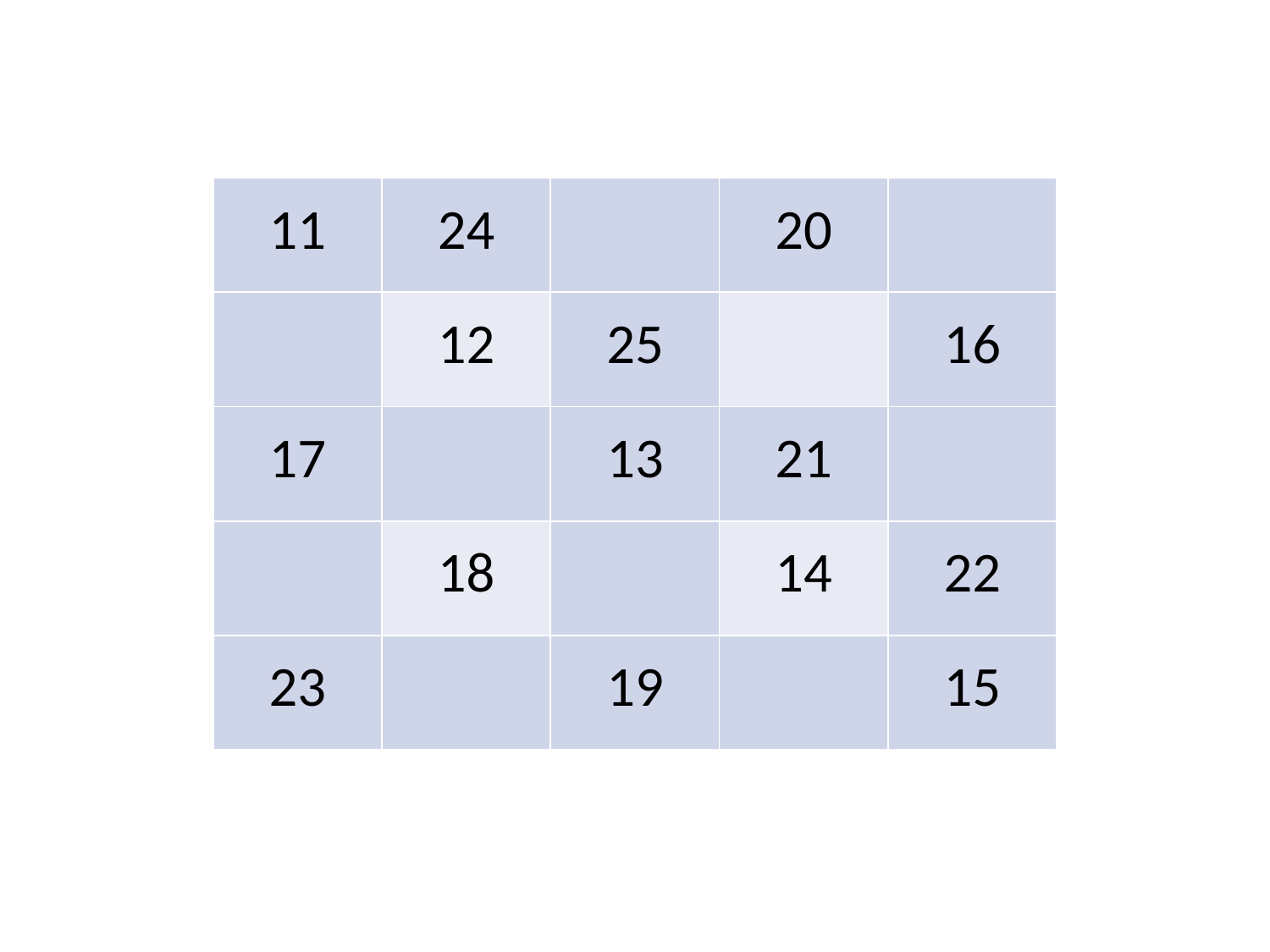

| 11 | 24 |  | 20 |  |
| --- | --- | --- | --- | --- |
|  | 12 | 25 |  | 16 |
| 17 |  | 13 | 21 |  |
|  | 18 |  | 14 | 22 |
| 23 |  | 19 |  | 15 |